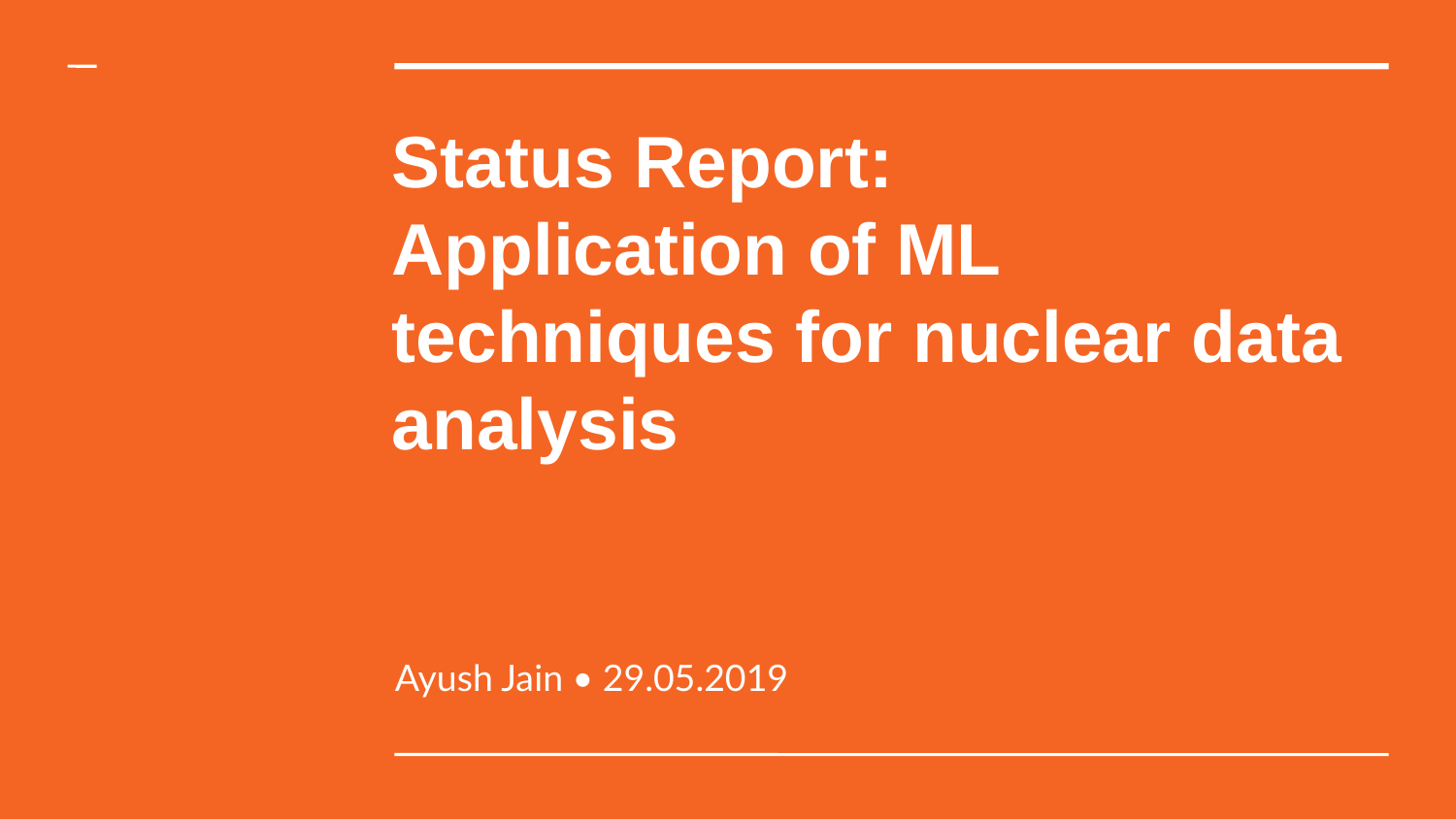

Status Report:
Application of ML techniques for nuclear data analysis
Ayush Jain • 29.05.2019